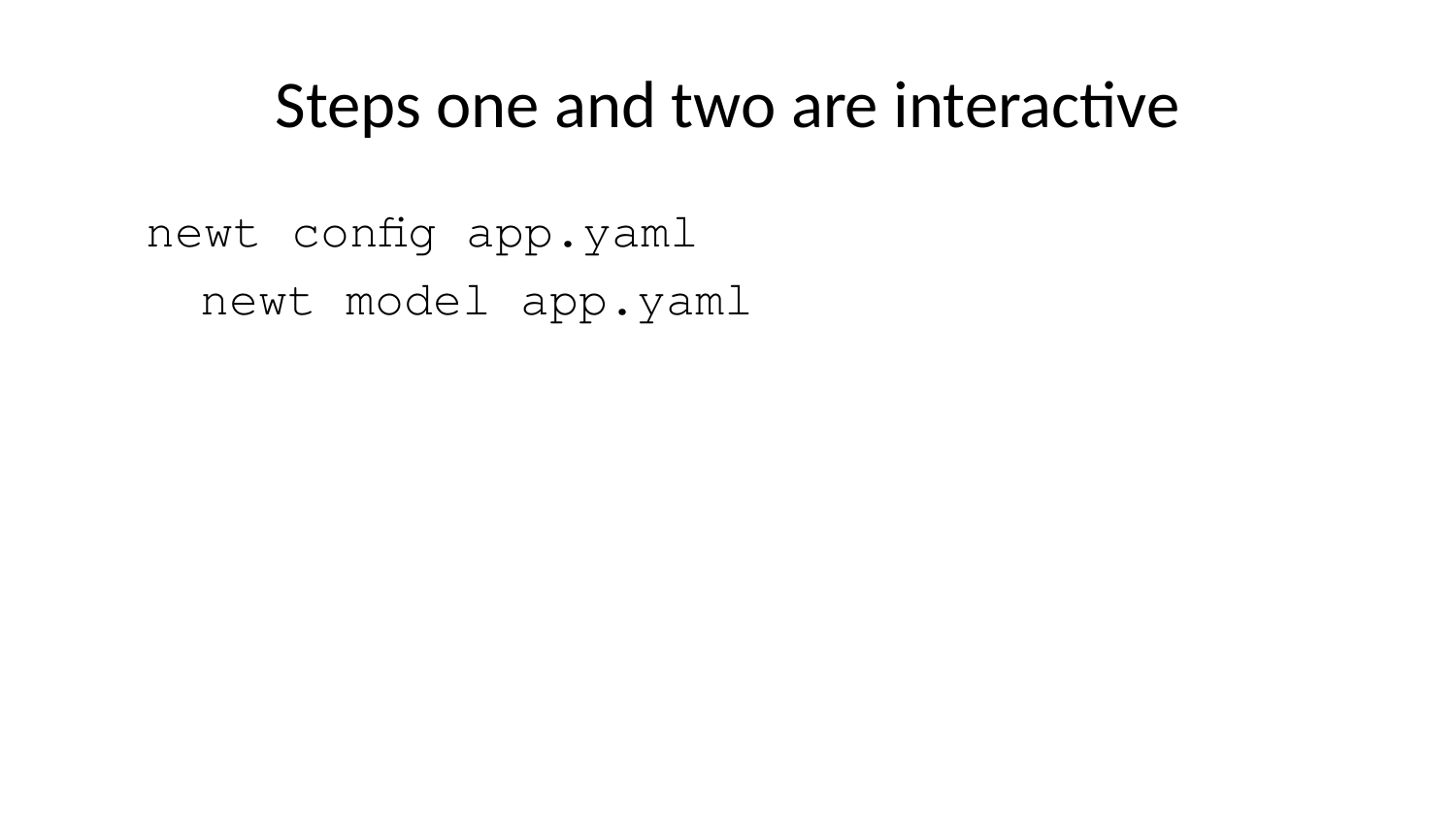

# Steps one and two are interactive
  newt config app.yaml
  newt model app.yaml